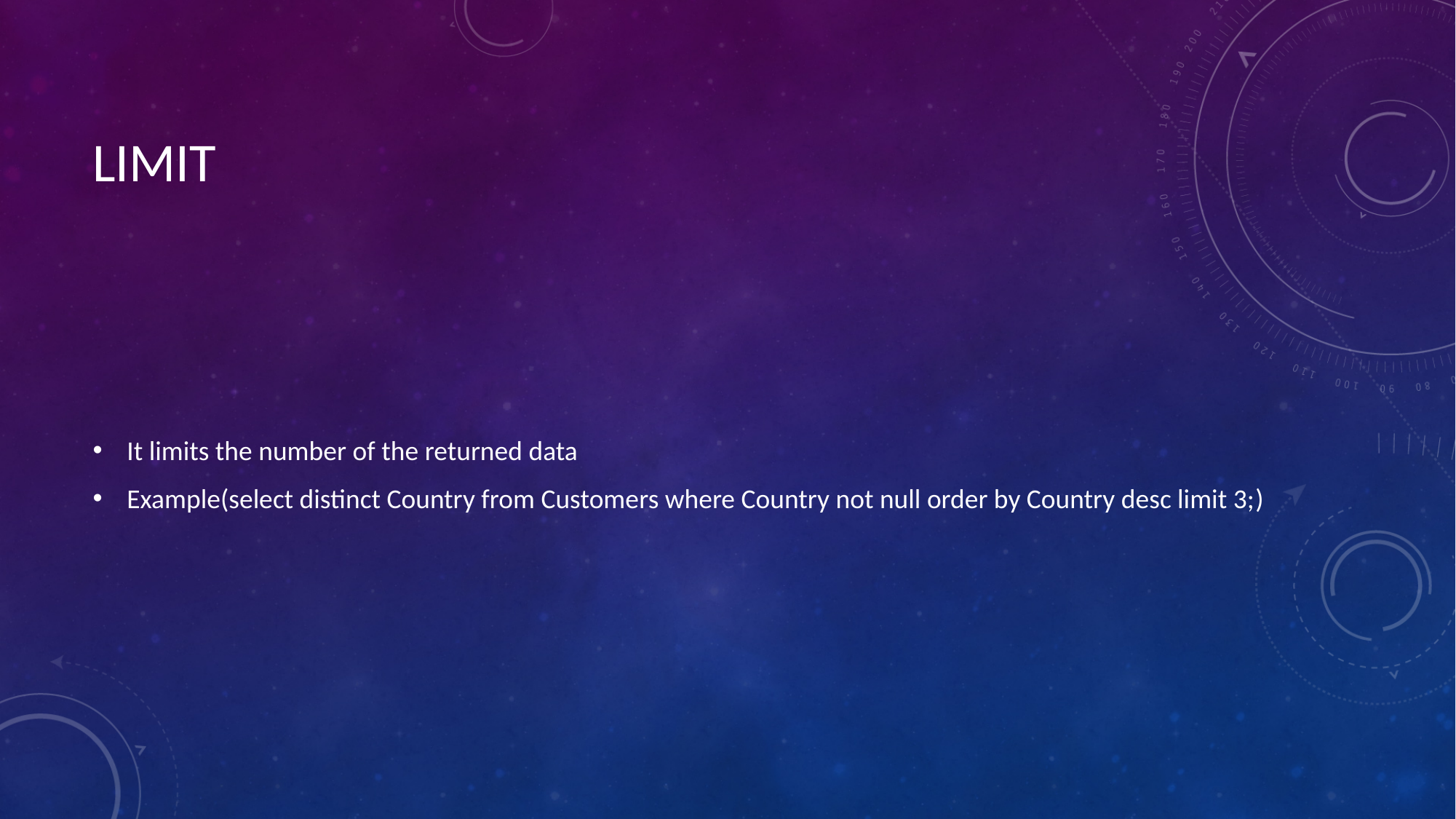

# limit
It limits the number of the returned data
Example(select distinct Country from Customers where Country not null order by Country desc limit 3;)